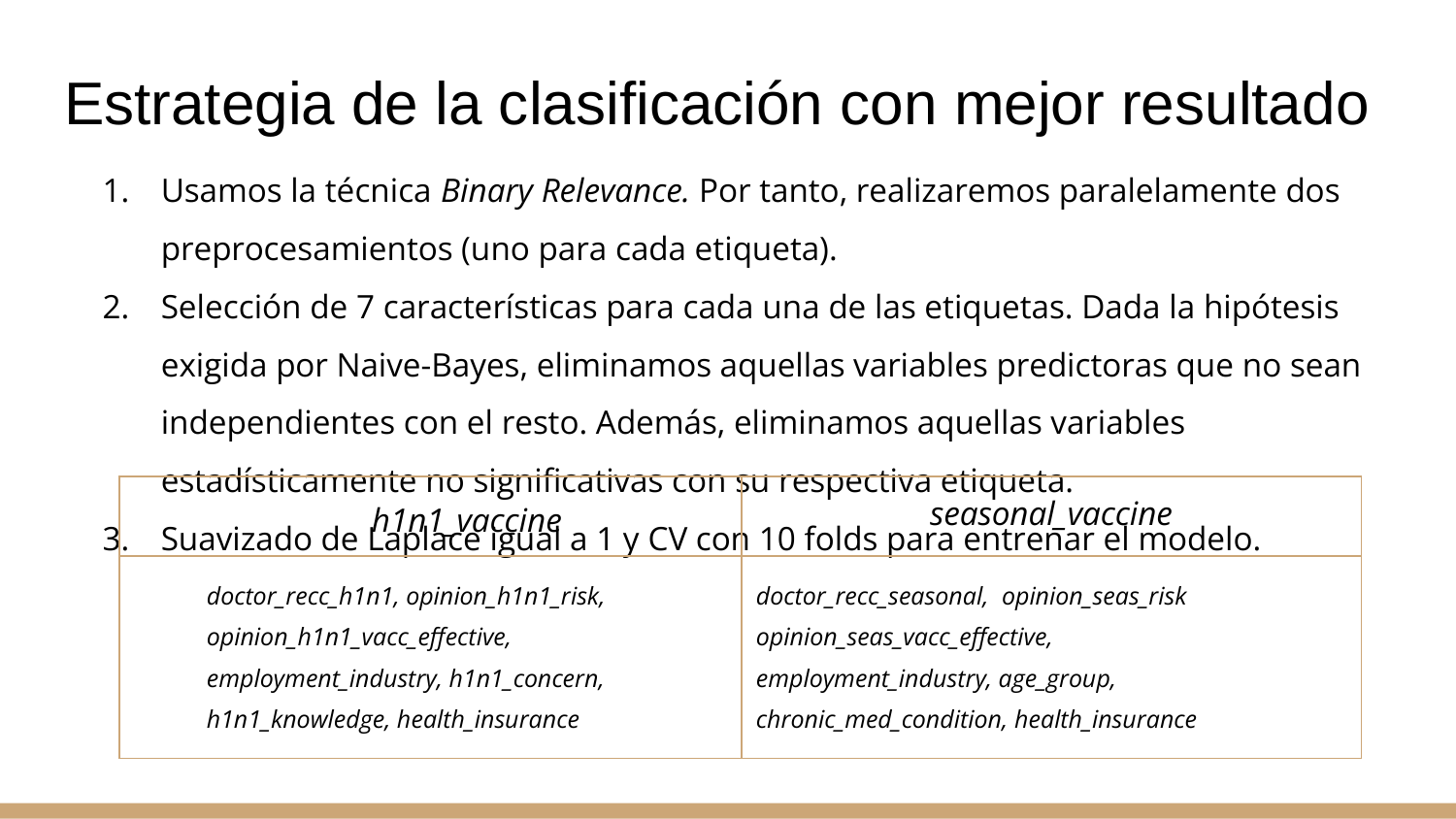

# Estrategia de la clasificación con mejor resultado
Usamos la técnica Binary Relevance. Por tanto, realizaremos paralelamente dos preprocesamientos (uno para cada etiqueta).
Selección de 7 características para cada una de las etiquetas. Dada la hipótesis exigida por Naive-Bayes, eliminamos aquellas variables predictoras que no sean independientes con el resto. Además, eliminamos aquellas variables estadísticamente no significativas con su respectiva etiqueta.
Suavizado de Laplace igual a 1 y CV con 10 folds para entrenar el modelo.

| h1n1\_vaccine | seasonal\_vaccine |
| --- | --- |
| doctor\_recc\_h1n1, opinion\_h1n1\_risk, opinion\_h1n1\_vacc\_effective, employment\_industry, h1n1\_concern, h1n1\_knowledge, health\_insurance | doctor\_recc\_seasonal, opinion\_seas\_risk opinion\_seas\_vacc\_effective, employment\_industry, age\_group, chronic\_med\_condition, health\_insurance |